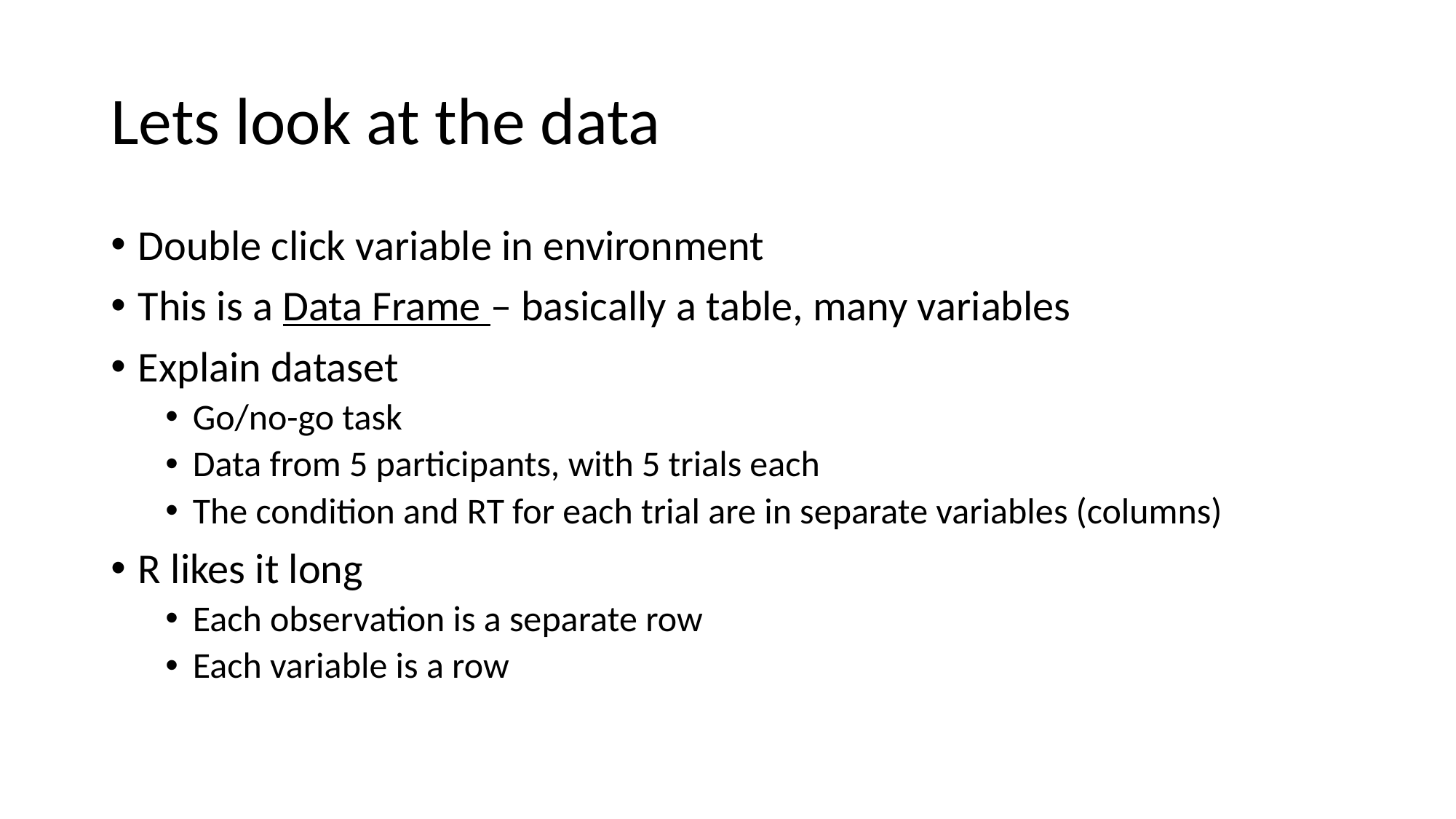

# Lets look at the data
Double click variable in environment
This is a Data Frame – basically a table, many variables
Explain dataset
Go/no-go task
Data from 5 participants, with 5 trials each
The condition and RT for each trial are in separate variables (columns)
R likes it long
Each observation is a separate row
Each variable is a row